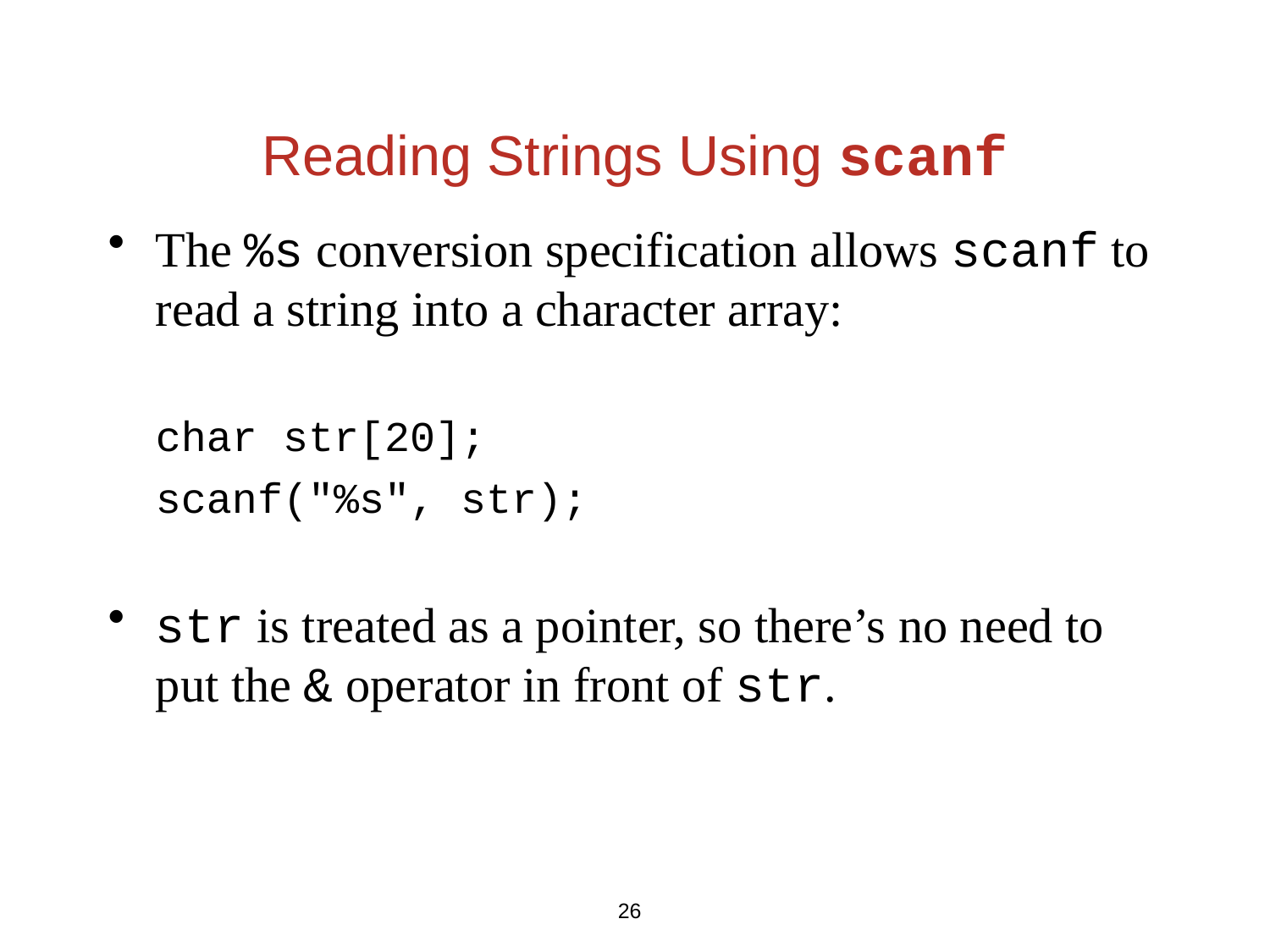

# Reading Strings Using scanf
The %s conversion specification allows scanf to read a string into a character array:

	char str[20];
	scanf("%s", str);

str is treated as a pointer, so there’s no need to put the & operator in front of str.
26